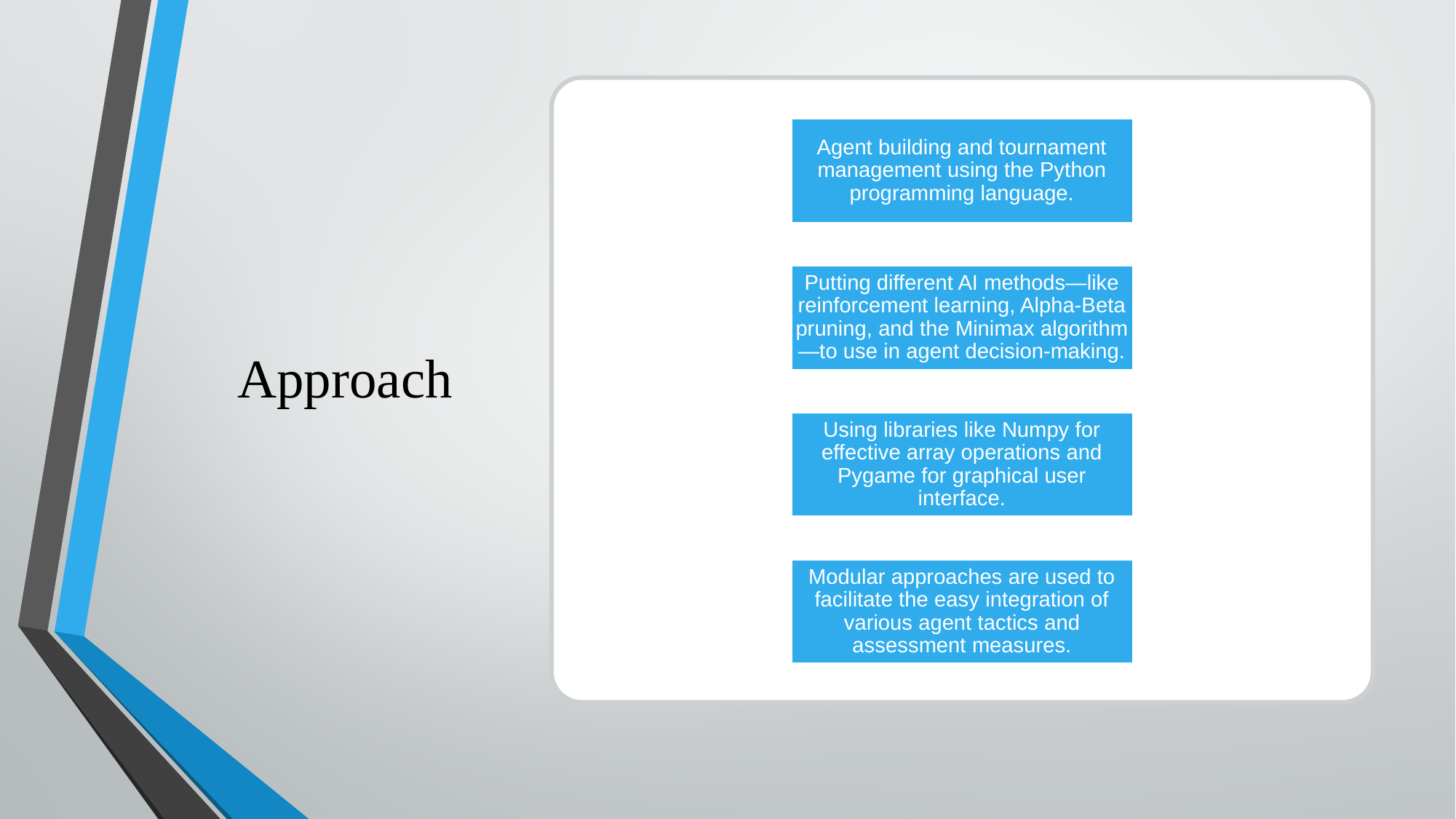

Agent building and tournament management using the Python programming language.
Putting different AI methods—like reinforcement learning, Alpha-Beta pruning, and the Minimax algorithm—to use in agent decision-making.
Using libraries like Numpy for effective array operations and Pygame for graphical user interface.
Modular approaches are used to facilitate the easy integration of various agent tactics and assessment measures.
# Approach